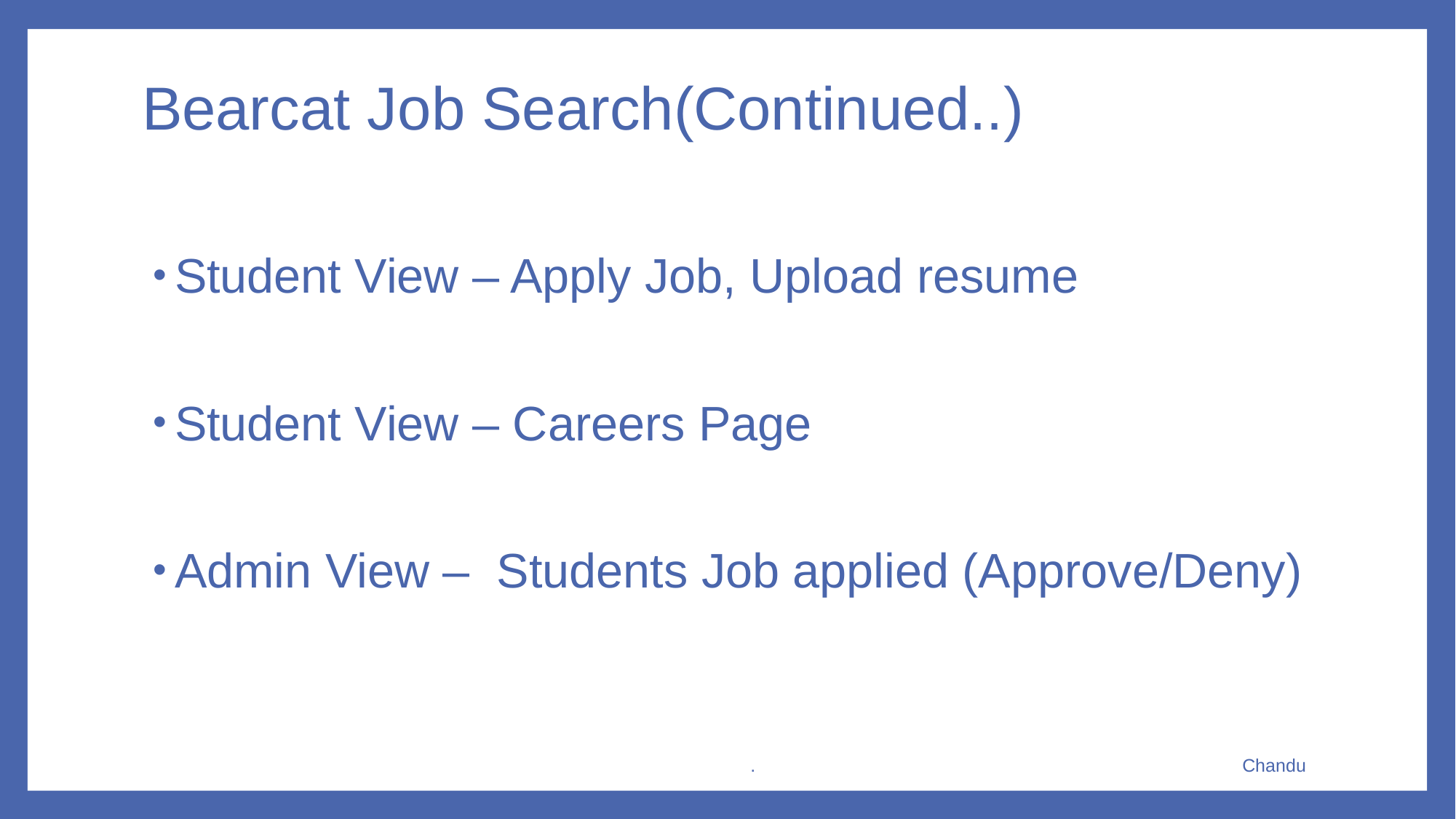

# Bearcat Job Search(Continued..)
Student View – Apply Job, Upload resume

Student View – Careers Page

Admin View –  Students Job applied (Approve/Deny)
.
Chandu